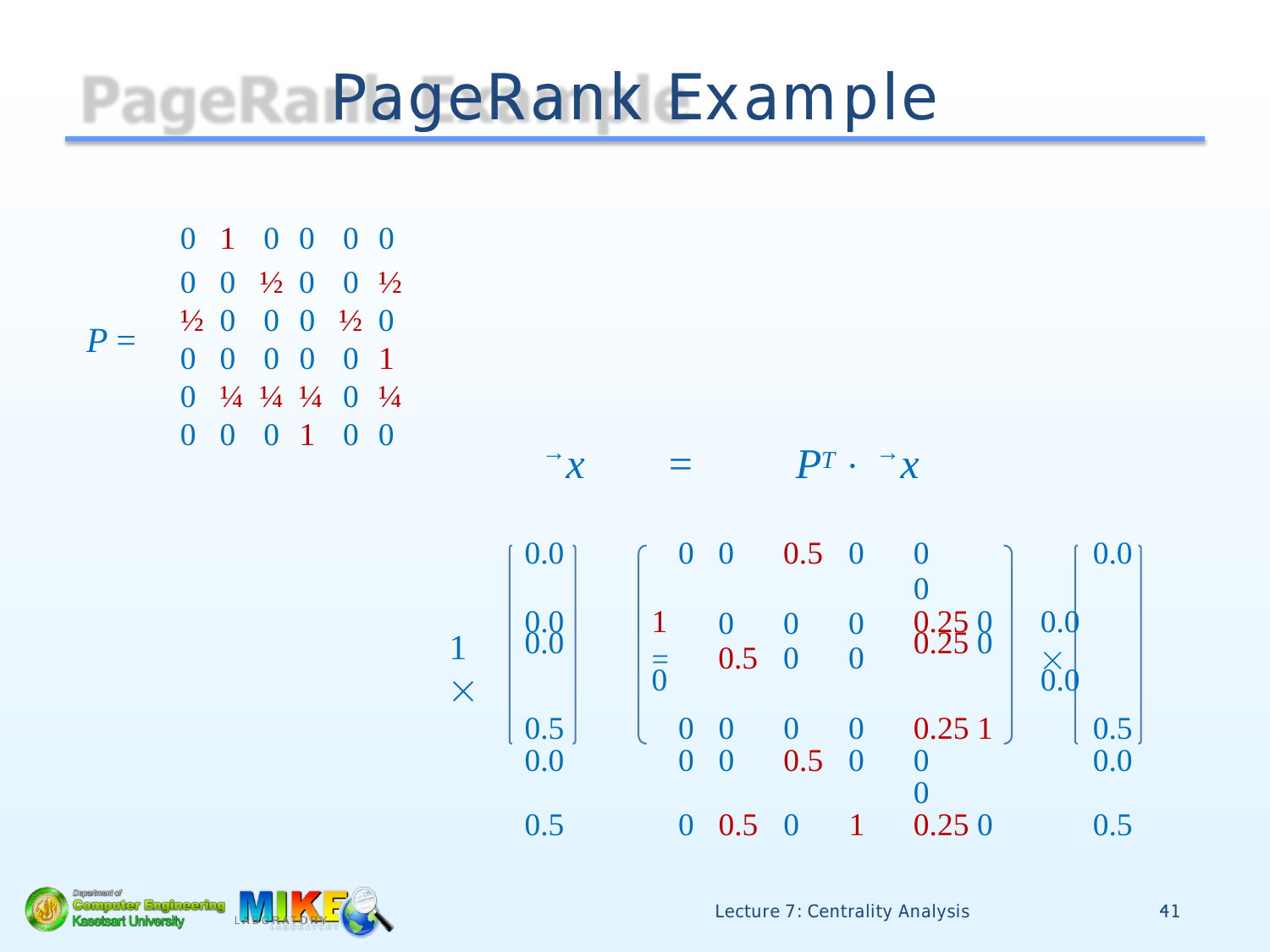

# PageRank Example
| 0 | 1 | 0 | 0 | 0 | 0 |
| --- | --- | --- | --- | --- | --- |
| 0 | 0 | ½ | 0 | 0 | ½ |
| ½ | 0 | 0 | 0 | ½ | 0 |
| 0 | 0 | 0 | 0 | 0 | 1 |
| 0 | ¼ | ¼ | ¼ | 0 | ¼ |
| 0 | 0 | 0 | 1 | 0 | 0 |
P =

→x	=	PT ⋅ →x
| 0.0 | 0 | 0 | 0.5 | 0 | 0 0 | 0.0 |
| --- | --- | --- | --- | --- | --- | --- |
| 0.0 1 0.0 = 0 |  | 0 0.5 | 0 0 | 0 0 | 0.25 0 0.0 0.25 0 × 0.0 |  |
| 0.5 | 0 | 0 | 0 | 0 | 0.25 1 | 0.5 |
| 0.0 | 0 | 0 | 0.5 | 0 | 0 0 | 0.0 |
| 0.5 | 0 | 0.5 | 0 | 1 | 0.25 0 | 0.5 |

1 ×
Lecture 7: Centrality Analysis
41